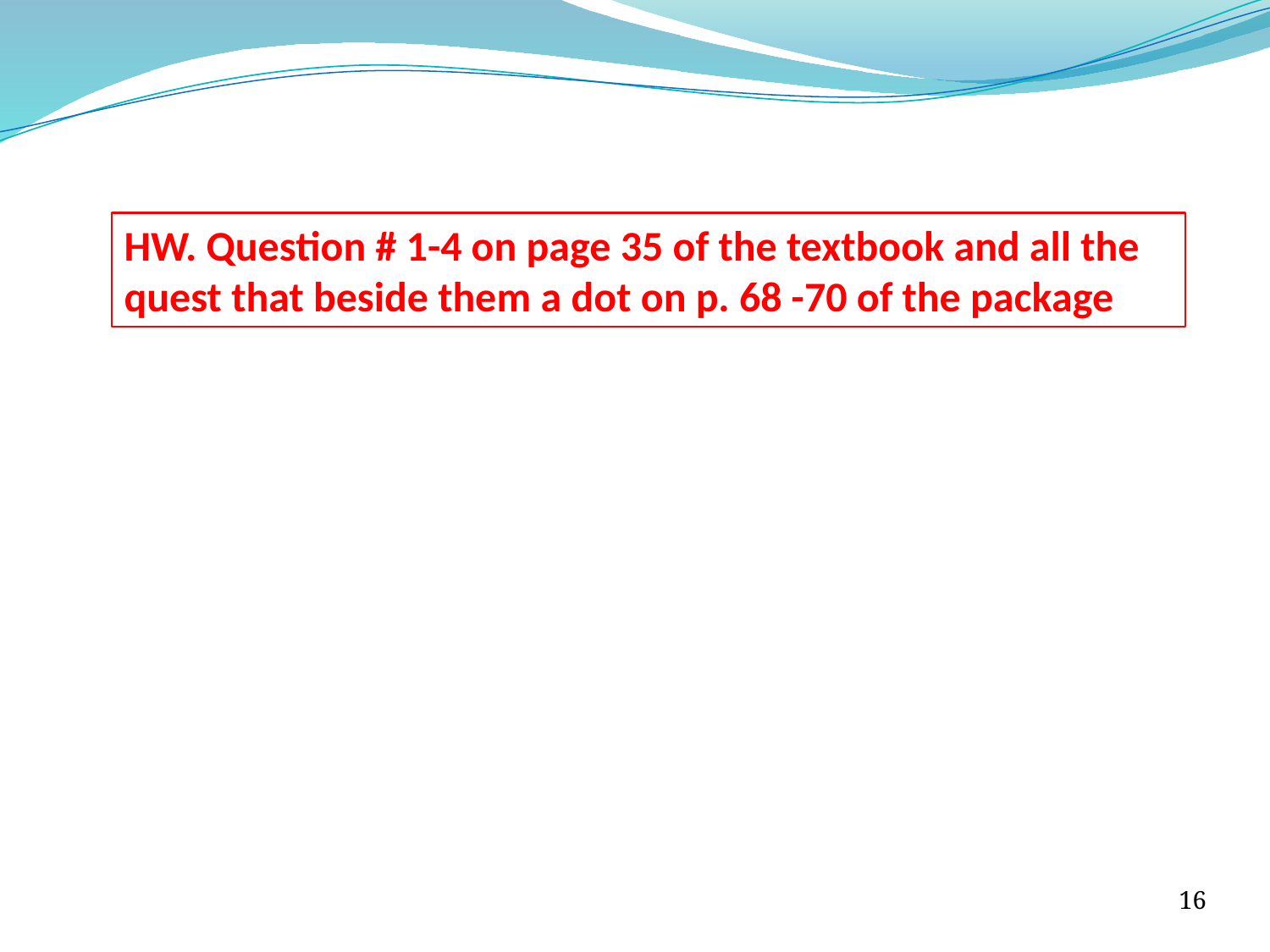

HW. Question # 1-4 on page 35 of the textbook and all the quest that beside them a dot on p. 68 -70 of the package
16